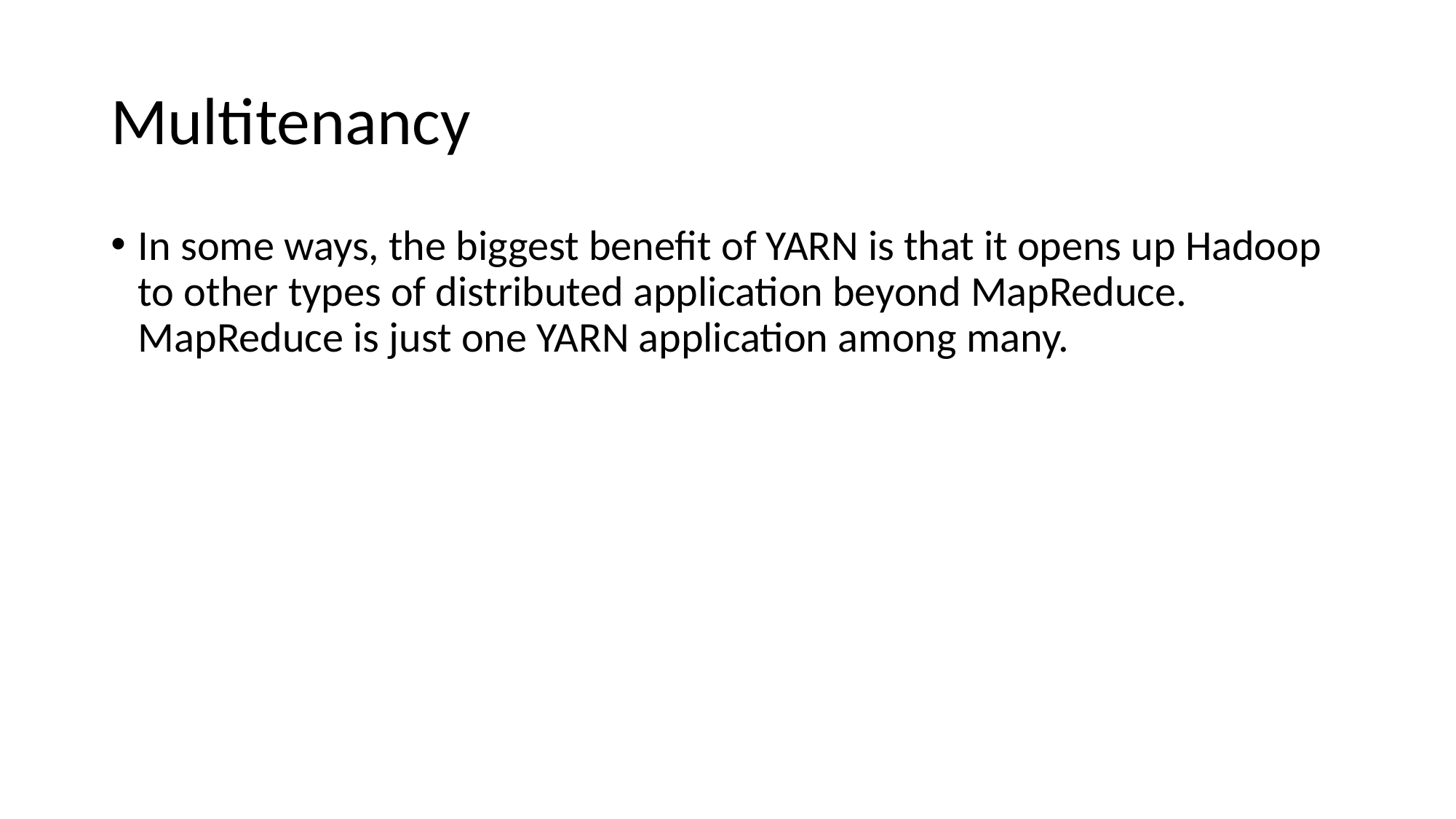

# Multitenancy
In some ways, the biggest benefit of YARN is that it opens up Hadoop to other types of distributed application beyond MapReduce. MapReduce is just one YARN application among many.